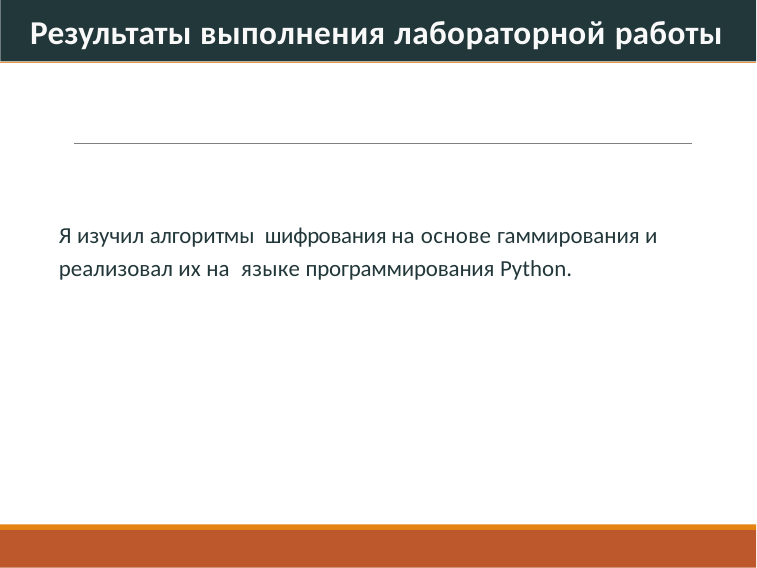

Результаты выполнения лабораторной работы

Я изучил алгоритмы  шифрования на основе гаммирования и реализовал их на  языке программирования Python.